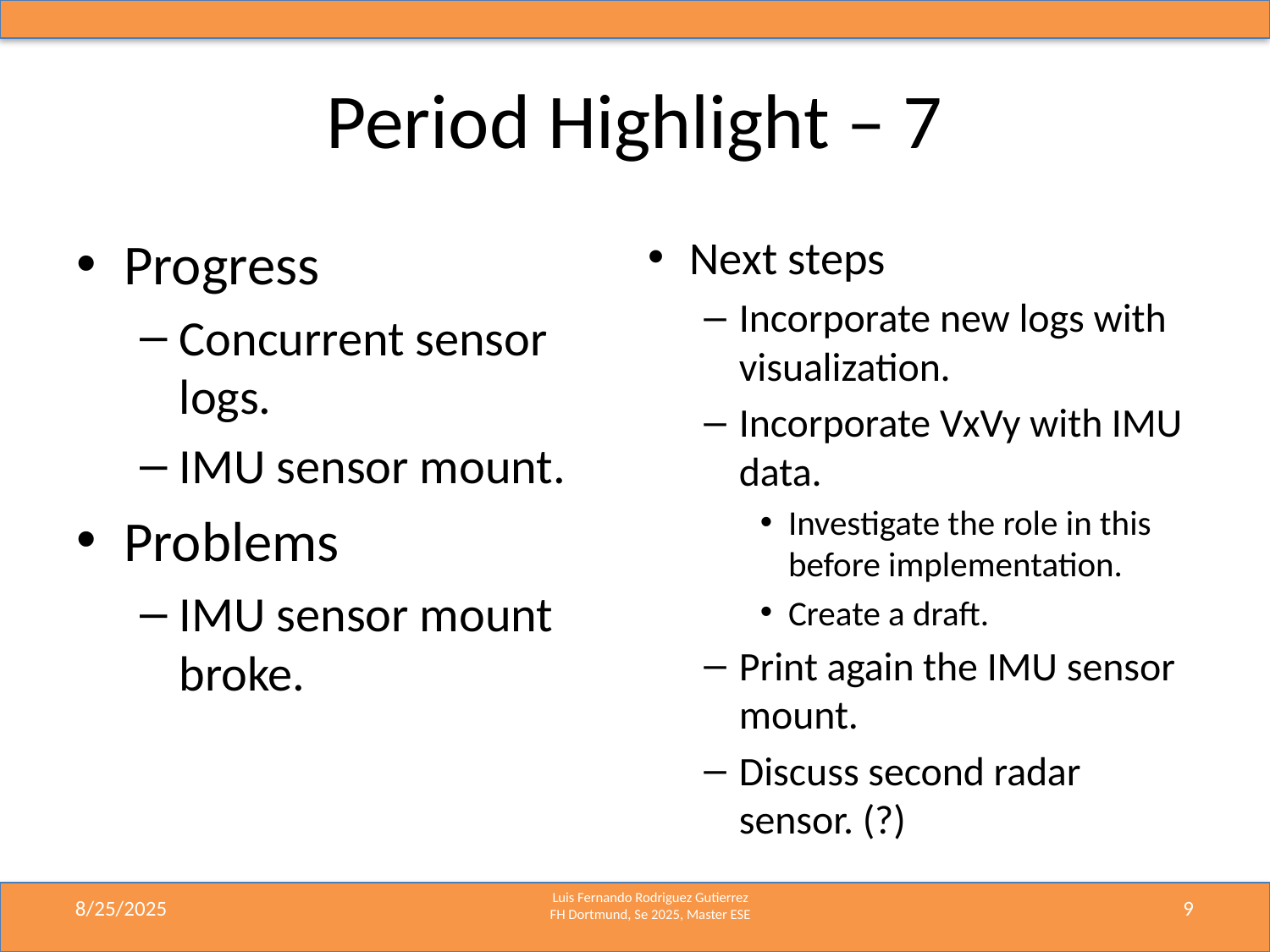

# Period Highlight – 7
Next steps
Incorporate new logs with visualization.
Incorporate VxVy with IMU data.
Investigate the role in this before implementation.
Create a draft.
Print again the IMU sensor mount.
Discuss second radar sensor. (?)

Progress
Concurrent sensor logs.
IMU sensor mount.
Problems
IMU sensor mount broke.

8/25/2025
9